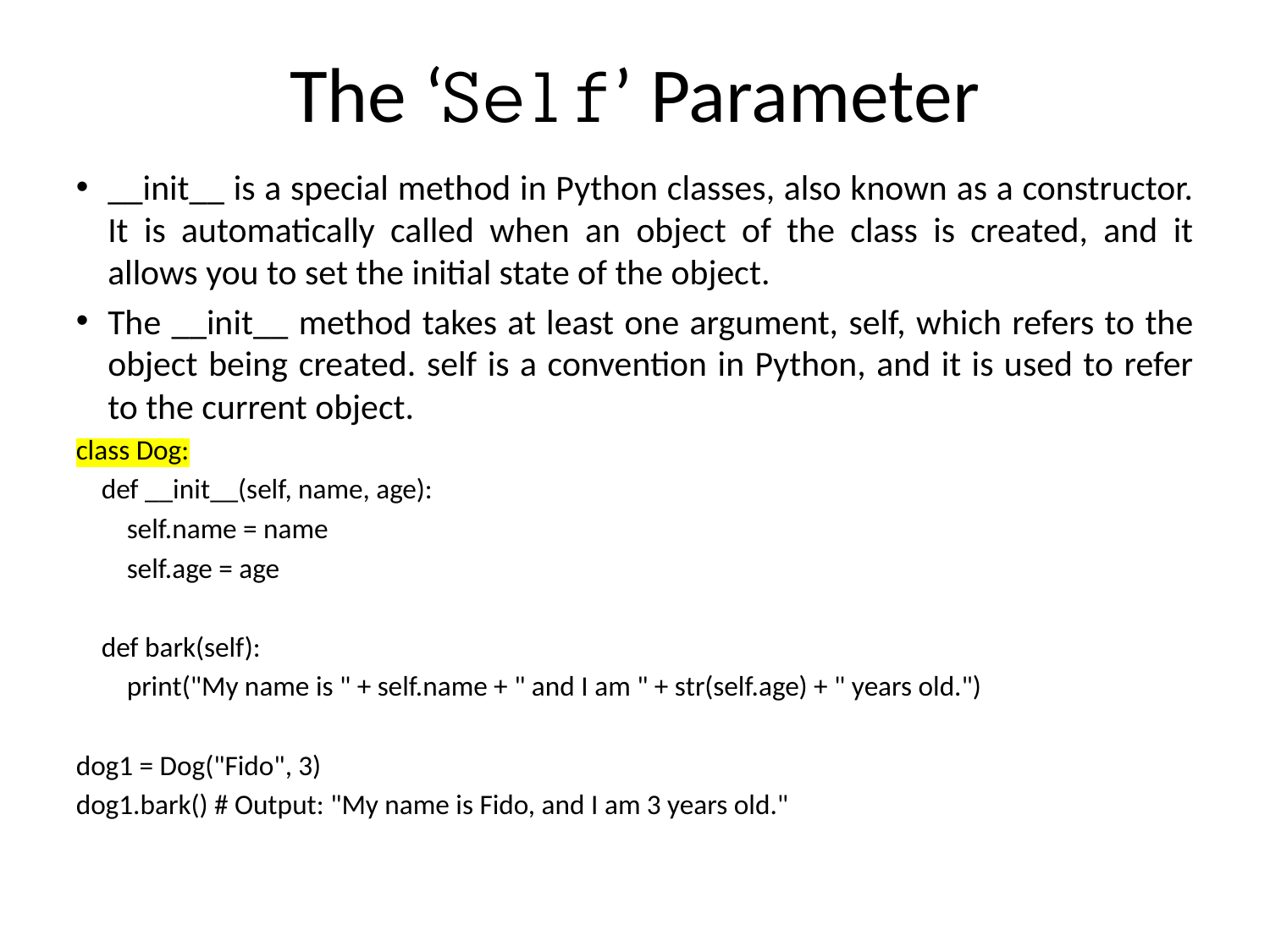

The ‘Self’ Parameter
__init__ is a special method in Python classes, also known as a constructor. It is automatically called when an object of the class is created, and it allows you to set the initial state of the object.
The __init__ method takes at least one argument, self, which refers to the object being created. self is a convention in Python, and it is used to refer to the current object.
class Dog:
    def __init__(self, name, age):
        self.name = name
        self.age = age

    def bark(self):
        print("My name is " + self.name + " and I am " + str(self.age) + " years old.")

dog1 = Dog("Fido", 3)
dog1.bark() # Output: "My name is Fido, and I am 3 years old."